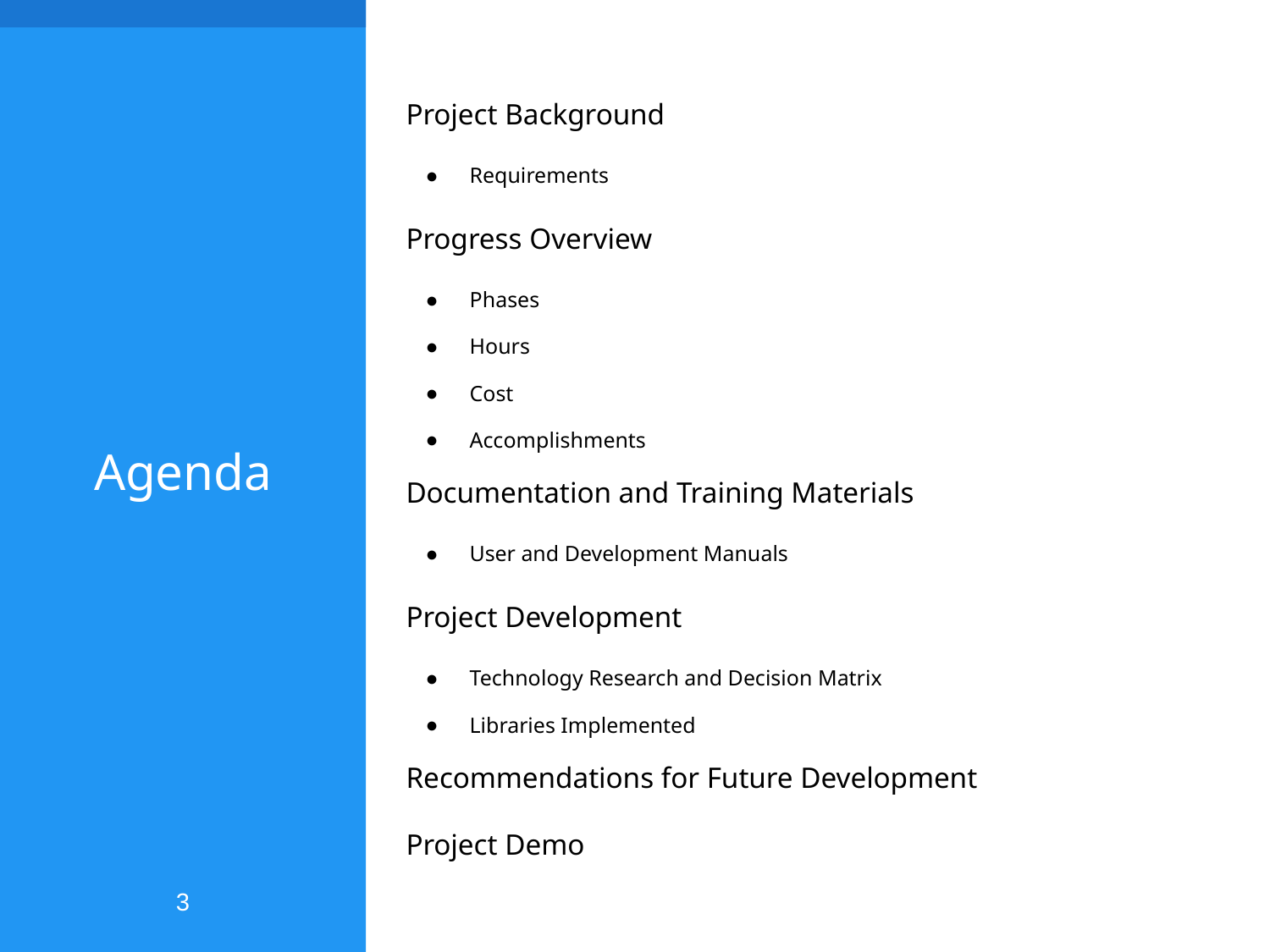

Project Background
Requirements
Progress Overview
Phases
Hours
Cost
Accomplishments
Documentation and Training Materials
User and Development Manuals
Project Development
Technology Research and Decision Matrix
Libraries Implemented
Recommendations for Future Development
Project Demo
# Agenda
3